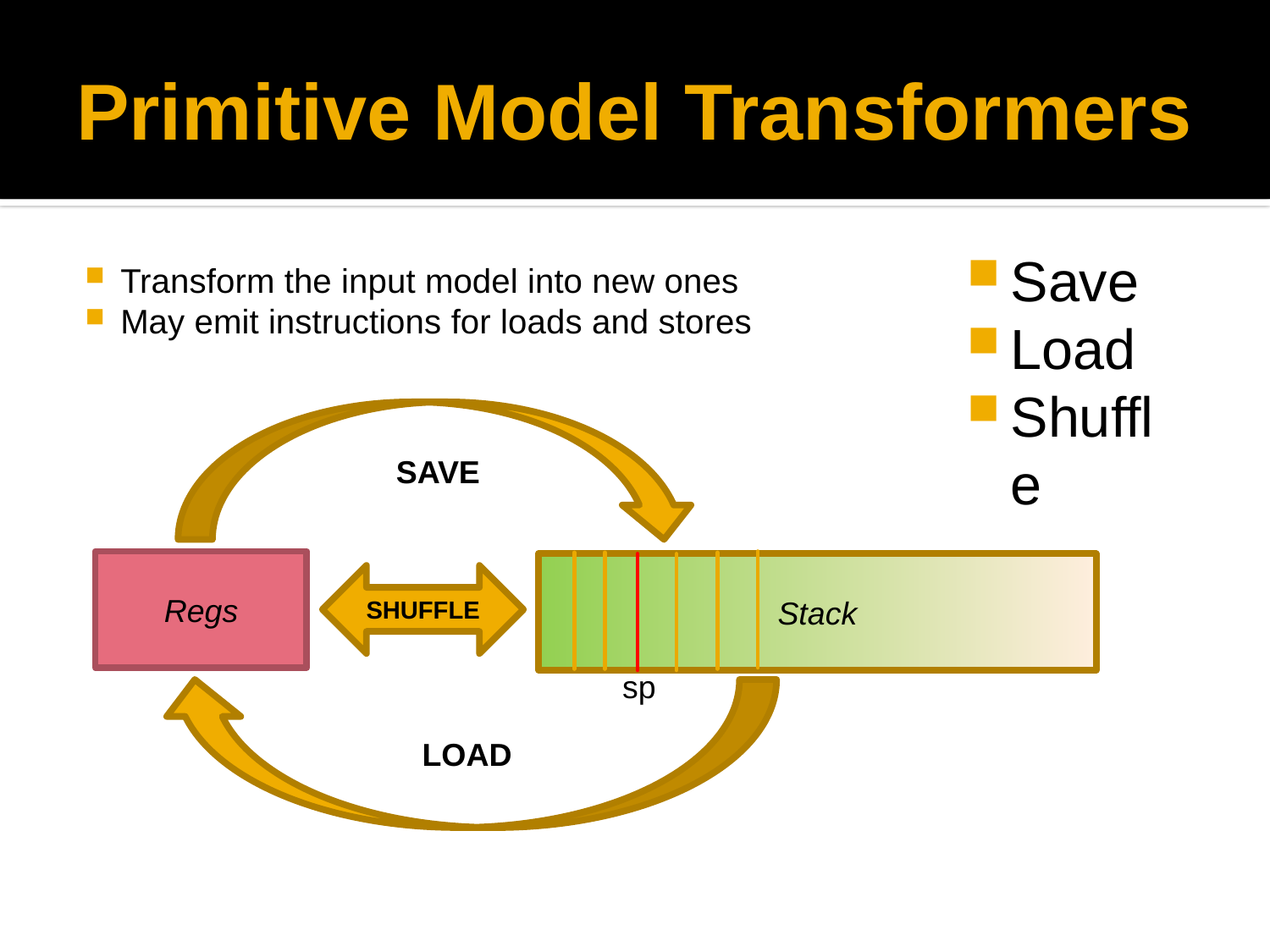

# Primitive Model Transformers
Save
Load
Shuffle

Transform the input model into new ones
May emit instructions for loads and stores
SAVE
Regs
Stack
SHUFFLE
sp
LOAD